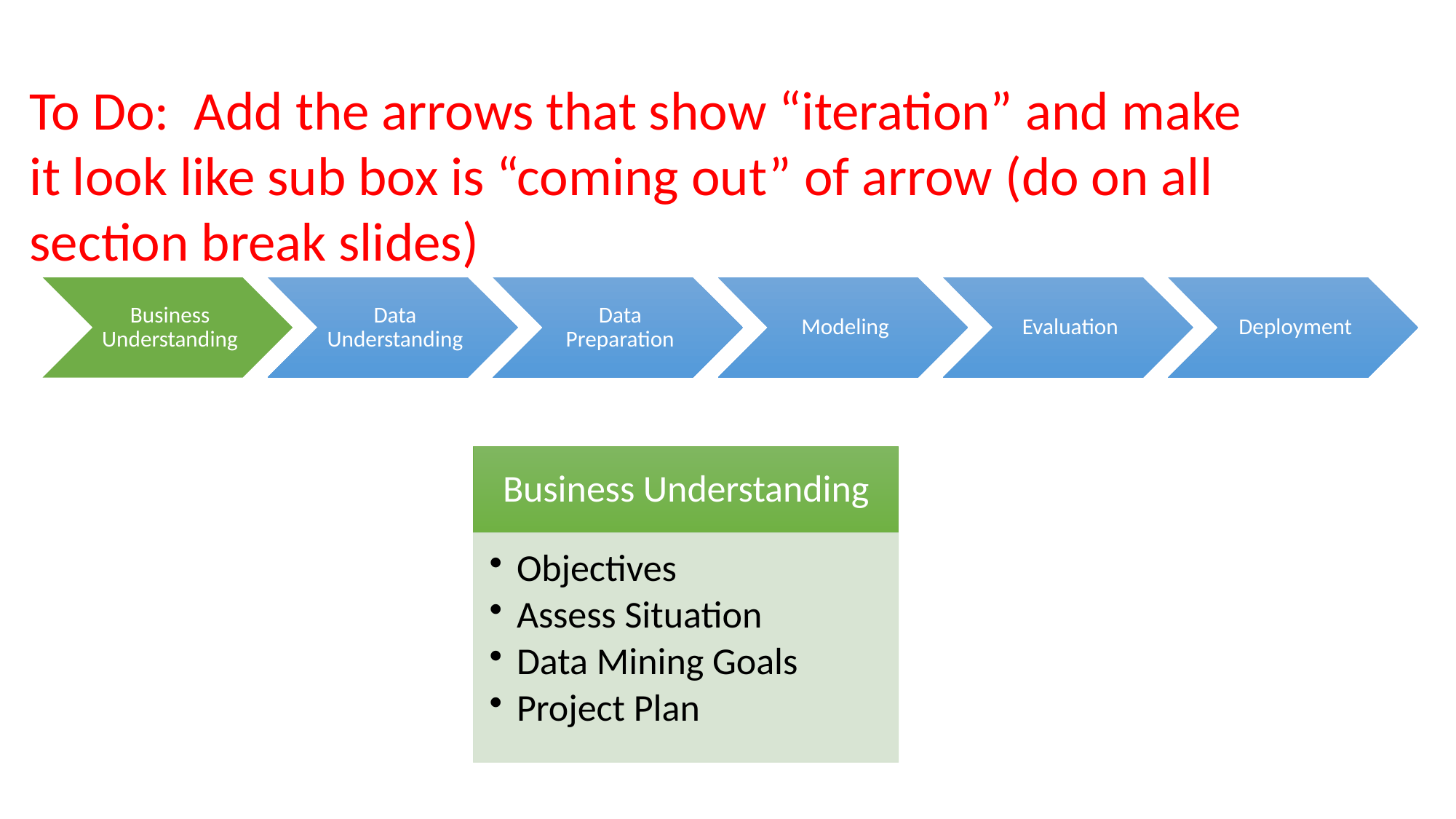

To Do:  Add the arrows that show “iteration” and make it look like sub box is “coming out” of arrow (do on all section break slides)
Business Understanding
Data Understanding
Data Preparation
Modeling
Evaluation
Deployment
Business Understanding
Objectives
Assess Situation
Data Mining Goals
Project Plan